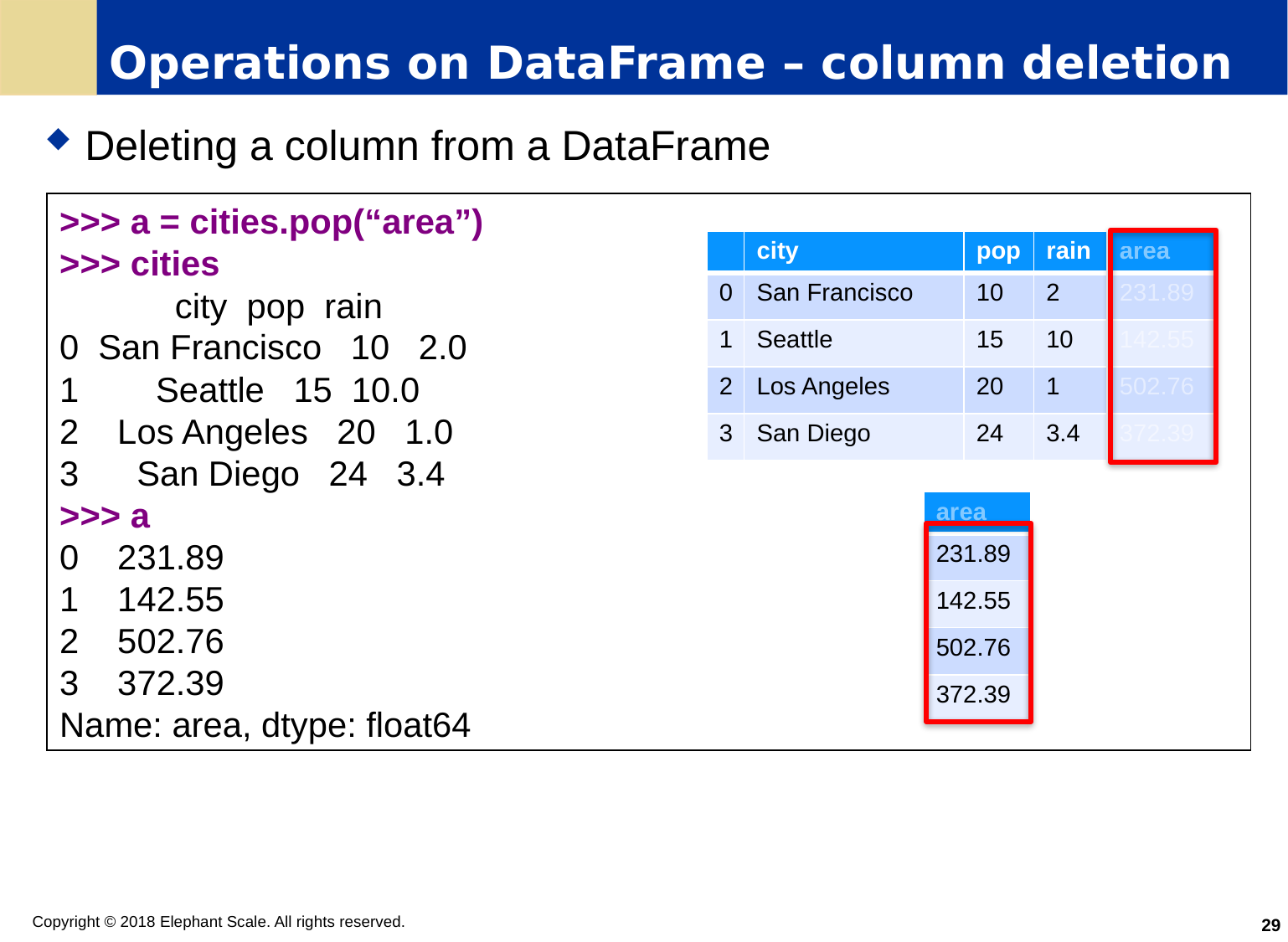

# Operations on DataFrame – column deletion
Deleting a column from a DataFrame
>>> a = cities.pop(“area”)
>>> cities
            city  pop  rain
0  San Francisco   10   2.0
1        Seattle   15  10.0
2    Los Angeles   20   1.0
3      San Diego   24   3.4
>>> a
0    231.89
1    142.55
2    502.76
3    372.39
Name: area, dtype: float64

|  | city | pop | rain | area |
| --- | --- | --- | --- | --- |
| 0 | San Francisco | 10 | 2 | 231.89 |
| 1 | Seattle | 15 | 10 | 142.55 |
| 2 | Los Angeles | 20 | 1 | 502.76 |
| 3 | San Diego | 24 | 3.4 | 372.39 |
| area |
| --- |
| 231.89 |
| 142.55 |
| 502.76 |
| 372.39 |

29
Copyright © 2018 Elephant Scale. All rights reserved.